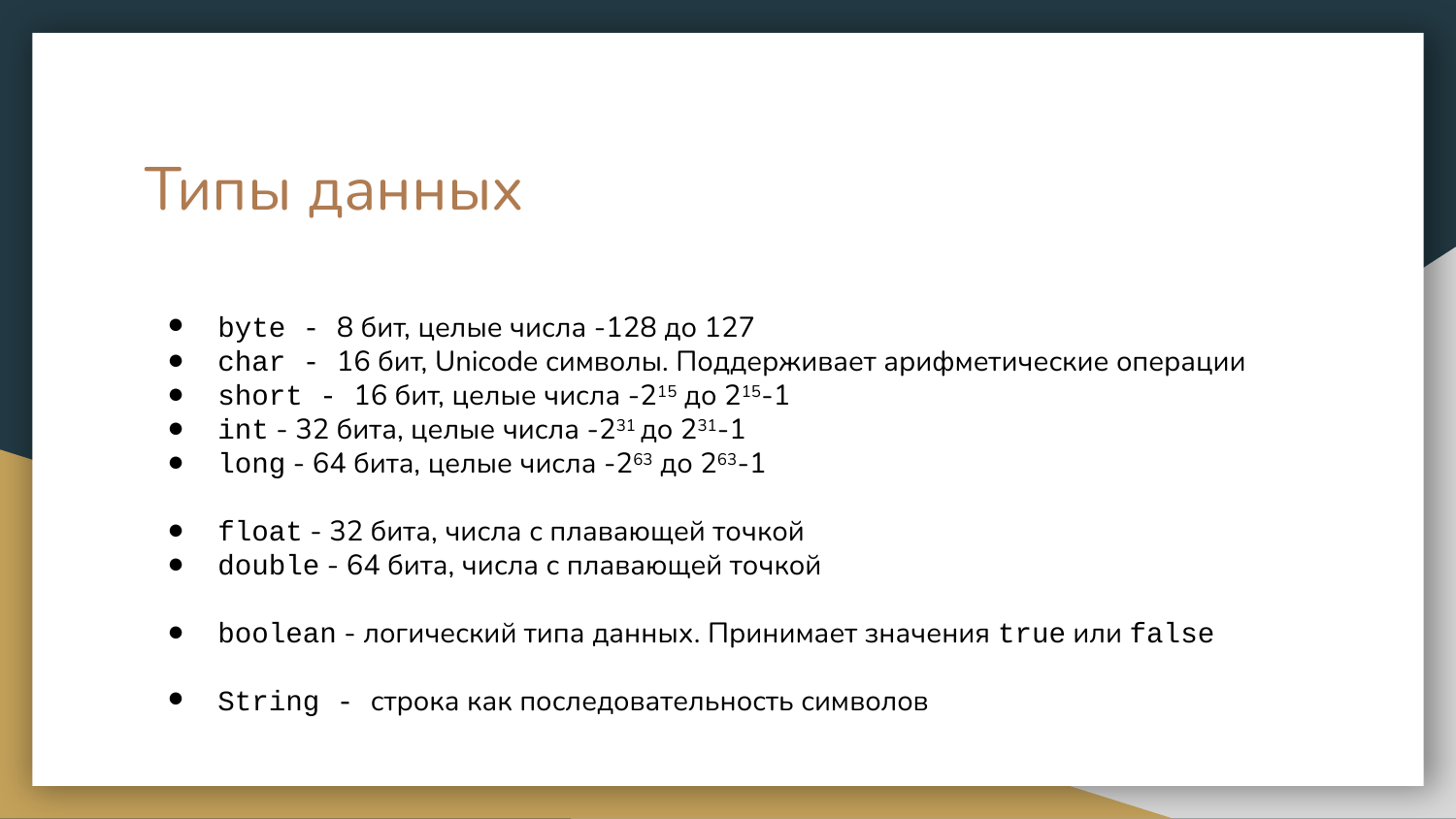

# Типы данных
byte - 8 бит, целые числа -128 до 127
char - 16 бит, Unicode символы. Поддерживает арифметические операции
short - 16 бит, целые числа -215 до 215-1
int - 32 бита, целые числа -231 до 231-1
long - 64 бита, целые числа -263 до 263-1

float - 32 бита, числа с плавающей точкой
double - 64 бита, числа с плавающей точкой
boolean - логический типа данных. Принимает значения true или false
String - строка как последовательность символов